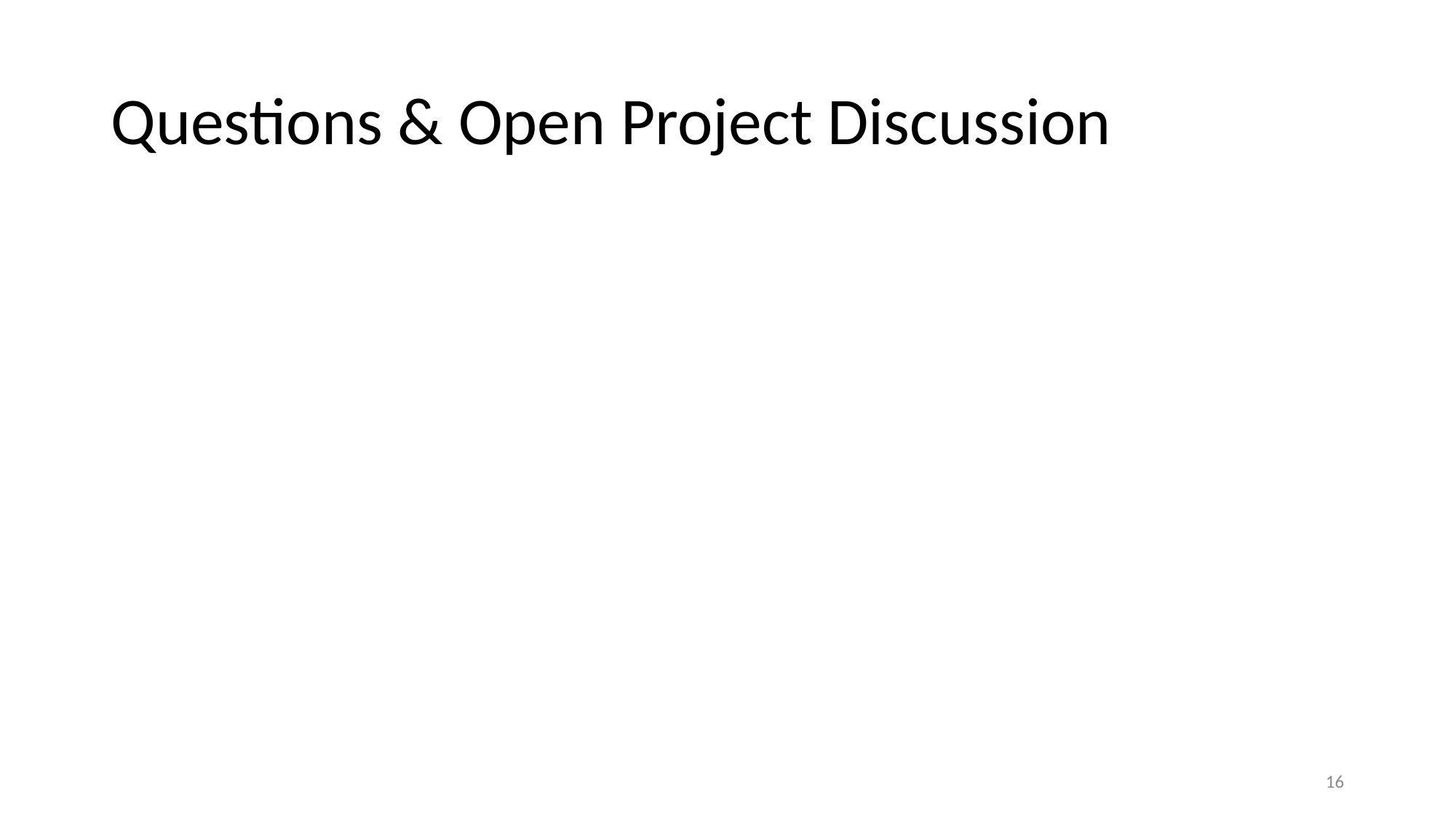

# Questions & Open Project Discussion

16